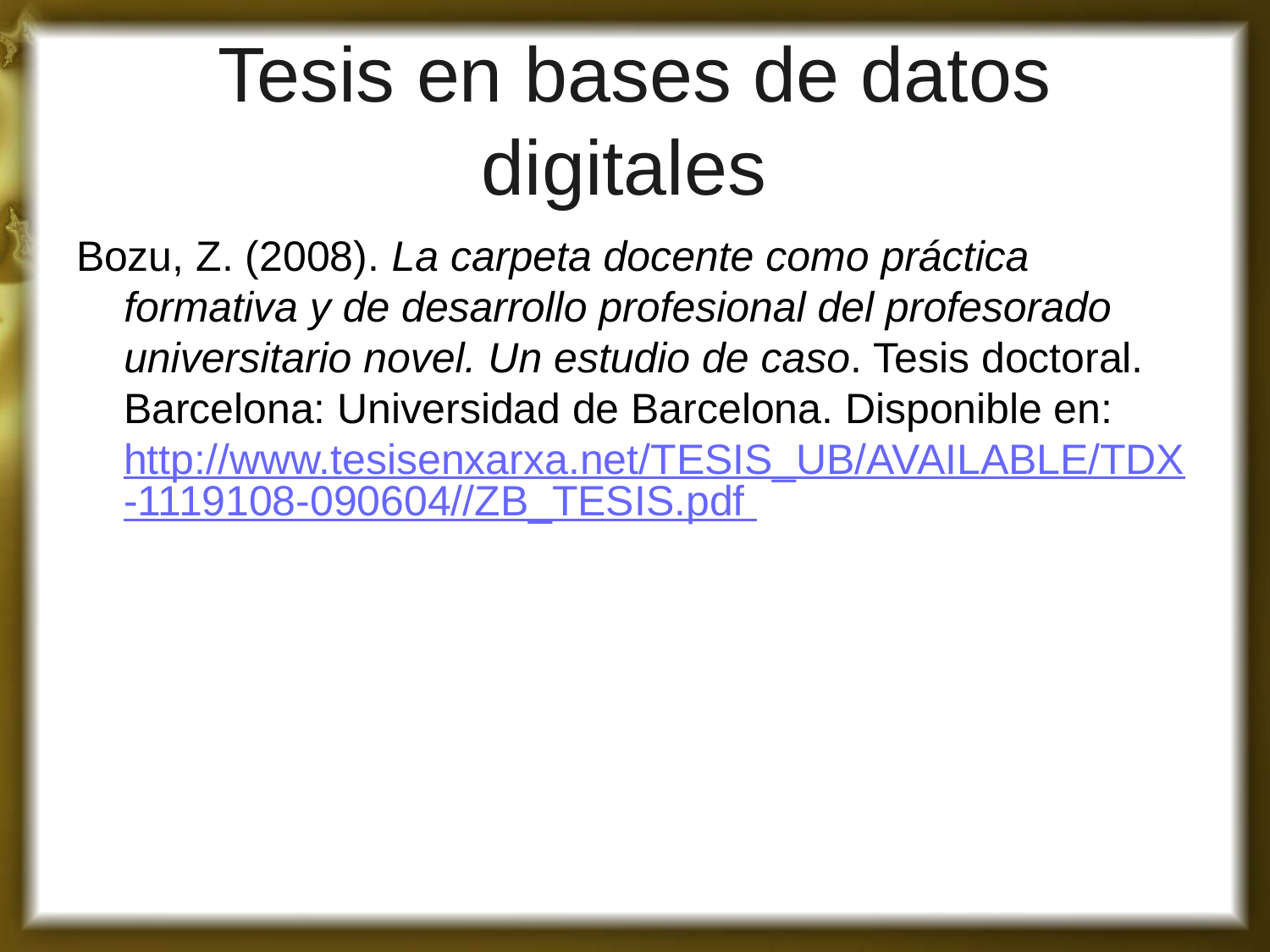

# Tesis en bases de datos digitales
Bozu, Z. (2008). La carpeta docente como práctica formativa y de desarrollo profesional del profesorado universitario novel. Un estudio de caso. Tesis doctoral. Barcelona: Universidad de Barcelona. Disponible en: http://www.tesisenxarxa.net/TESIS_UB/AVAILABLE/TDX-1119108-090604//ZB_TESIS.pdf